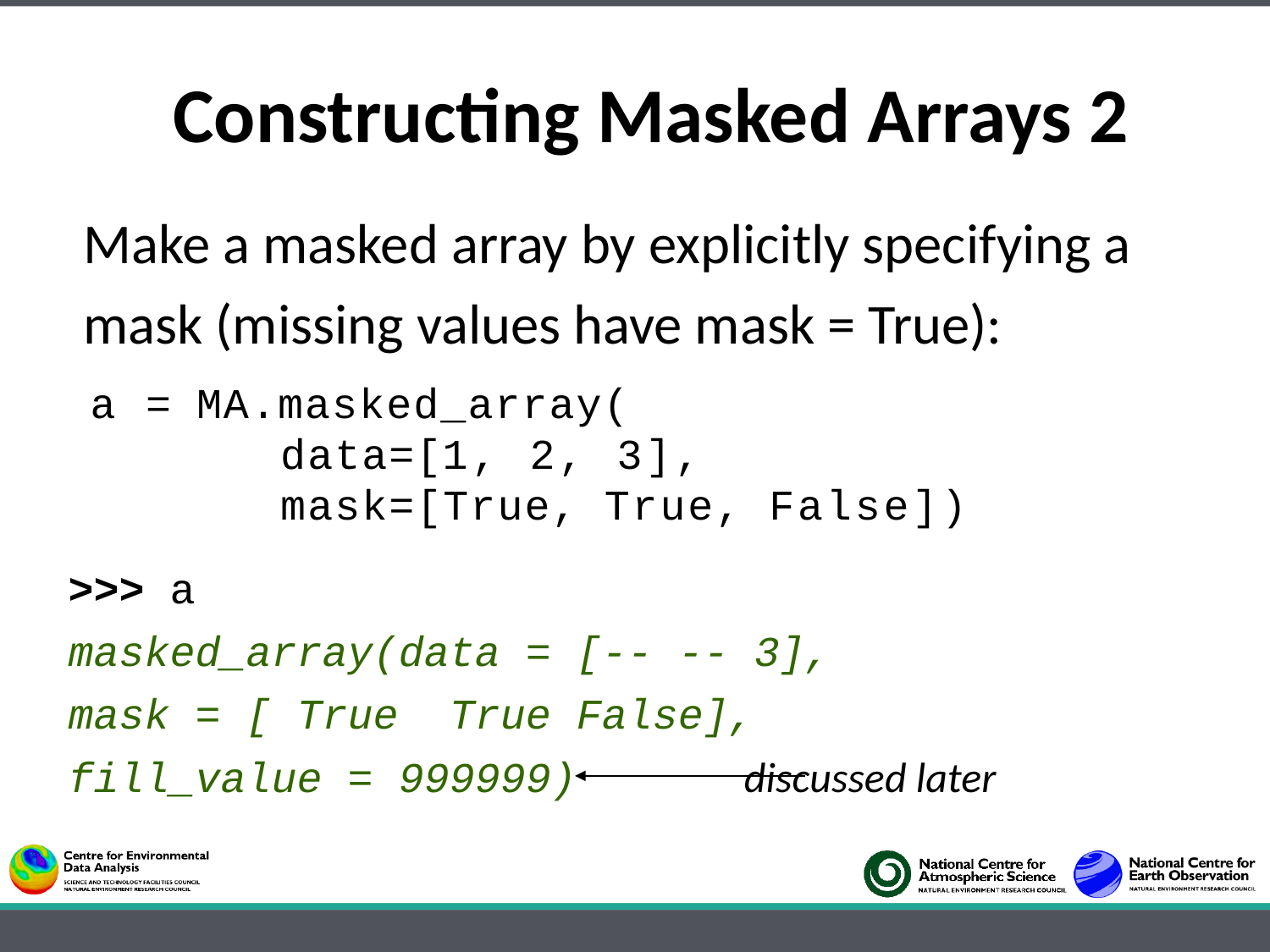

Constructing Masked Arrays 2
Make a masked array by explicitly specifying a
mask (missing values have mask = True):
a = MA.masked_array(
       data=[1, 2, 3],
       mask=[True, True, False])
>>> a
masked_array(data = [-- -- 3],
mask = [ True  True False],
fill_value = 999999) 		discussed later